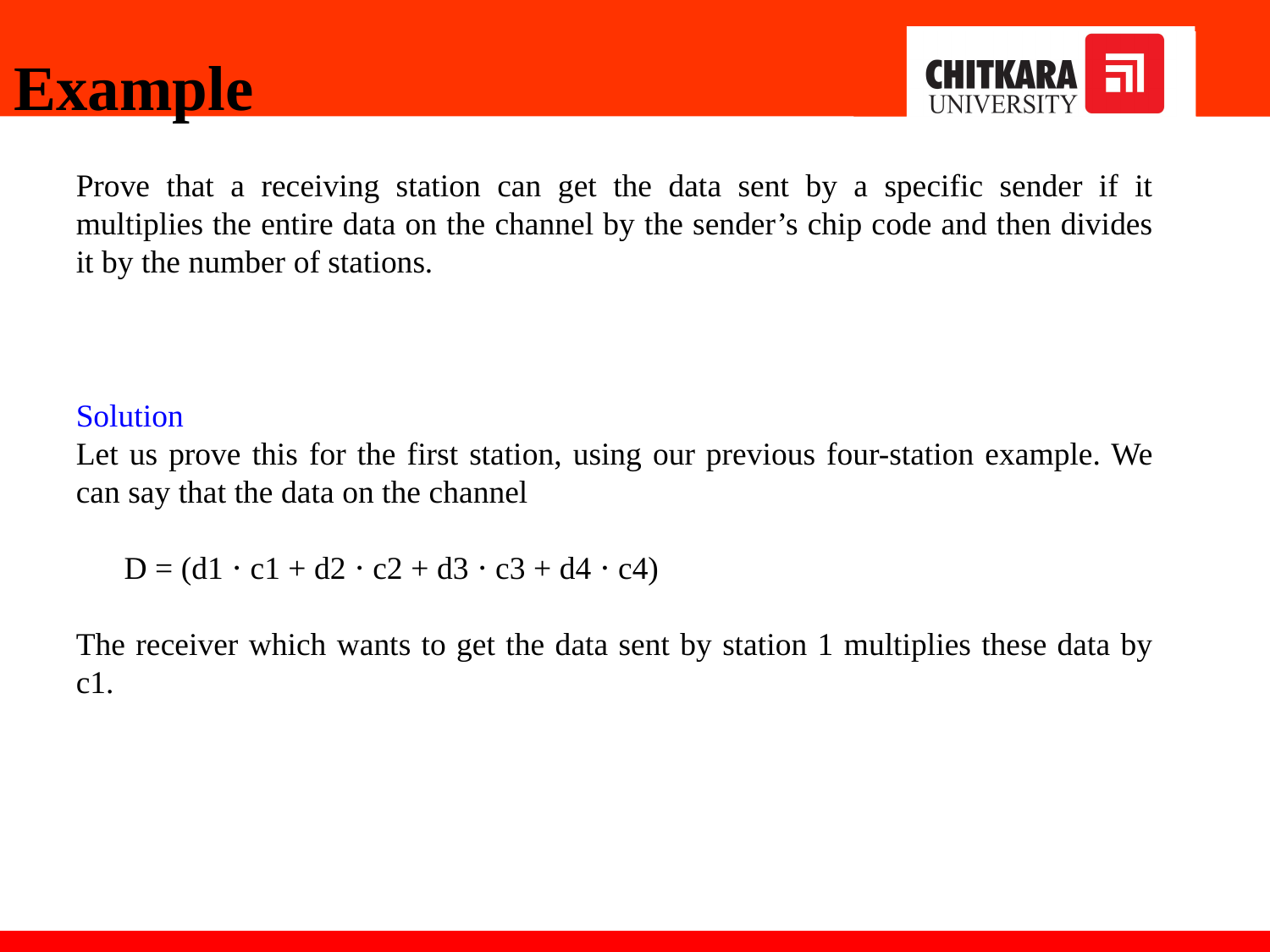

Example
Prove that a receiving station can get the data sent by a specific sender if it multiplies the entire data on the channel by the sender’s chip code and then divides it by the number of stations.
Solution
Let us prove this for the first station, using our previous four-station example. We can say that the data on the channel
      D = (d1 ⋅ c1 + d2 ⋅ c2 + d3 ⋅ c3 + d4 ⋅ c4)
The receiver which wants to get the data sent by station 1 multiplies these data by c1.